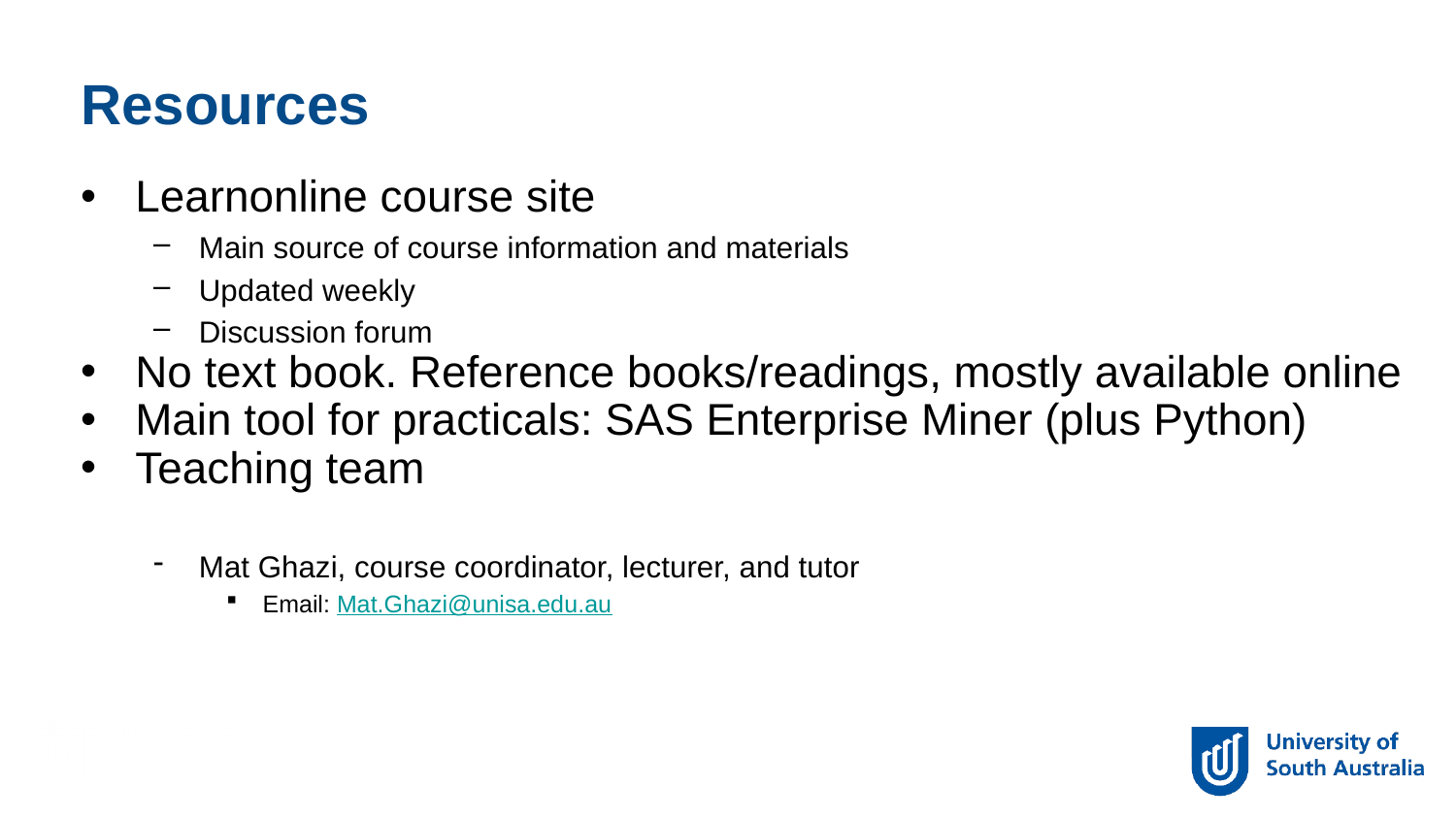

Resources

Learnonline course site
Main source of course information and materials
Updated weekly
Discussion forum
No text book. Reference books/readings, mostly available online
Main tool for practicals: SAS Enterprise Miner (plus Python)
Teaching team

Mat Ghazi, course coordinator, lecturer, and tutor
Email: Mat.Ghazi@unisa.edu.au